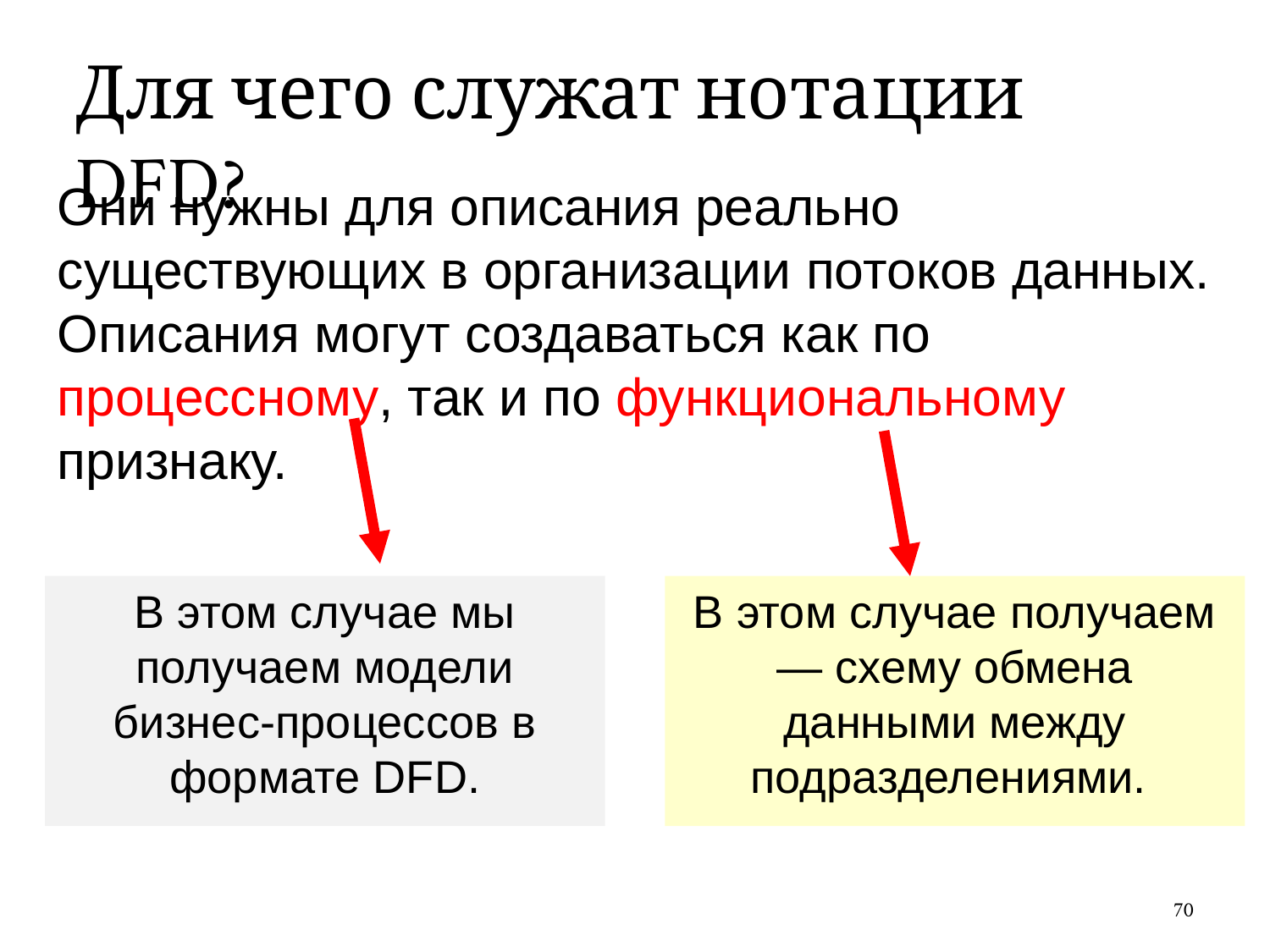

Для чего служат нотации DFD?
Они нужны для описания реально существующих в организации потоков данных. Описания могут создаваться как по процессному, так и по функциональному признаку.
В этом случае мы получаем модели бизнес-процессов в формате DFD.
В этом случае получаем — схему обмена данными между подразделениями.
70